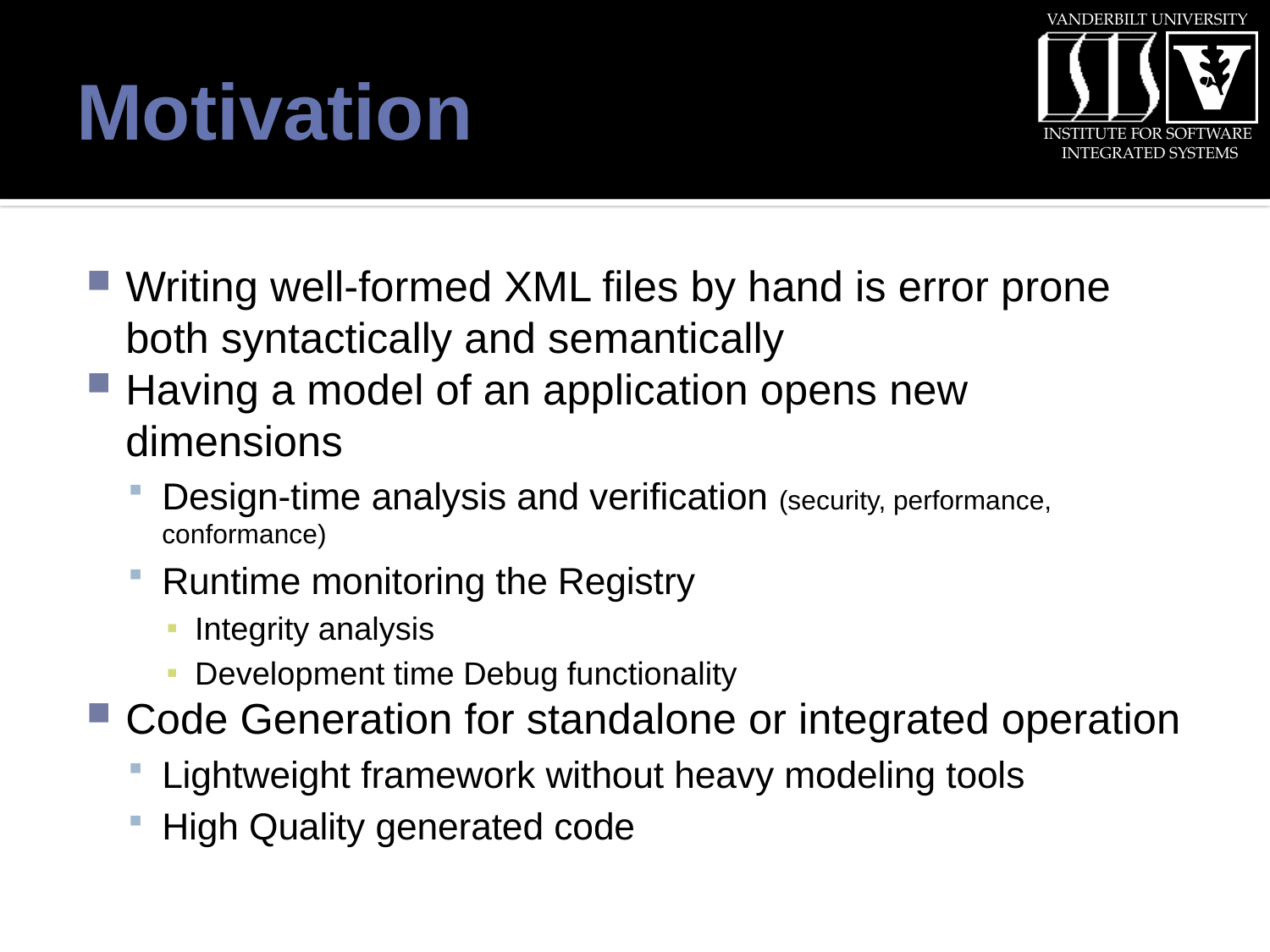

# Motivation
Writing well-formed XML files by hand is error prone both syntactically and semantically
Having a model of an application opens new dimensions
Design-time analysis and verification (security, performance, conformance)
Runtime monitoring the Registry
Integrity analysis
Development time Debug functionality
Code Generation for standalone or integrated operation
Lightweight framework without heavy modeling tools
High Quality generated code